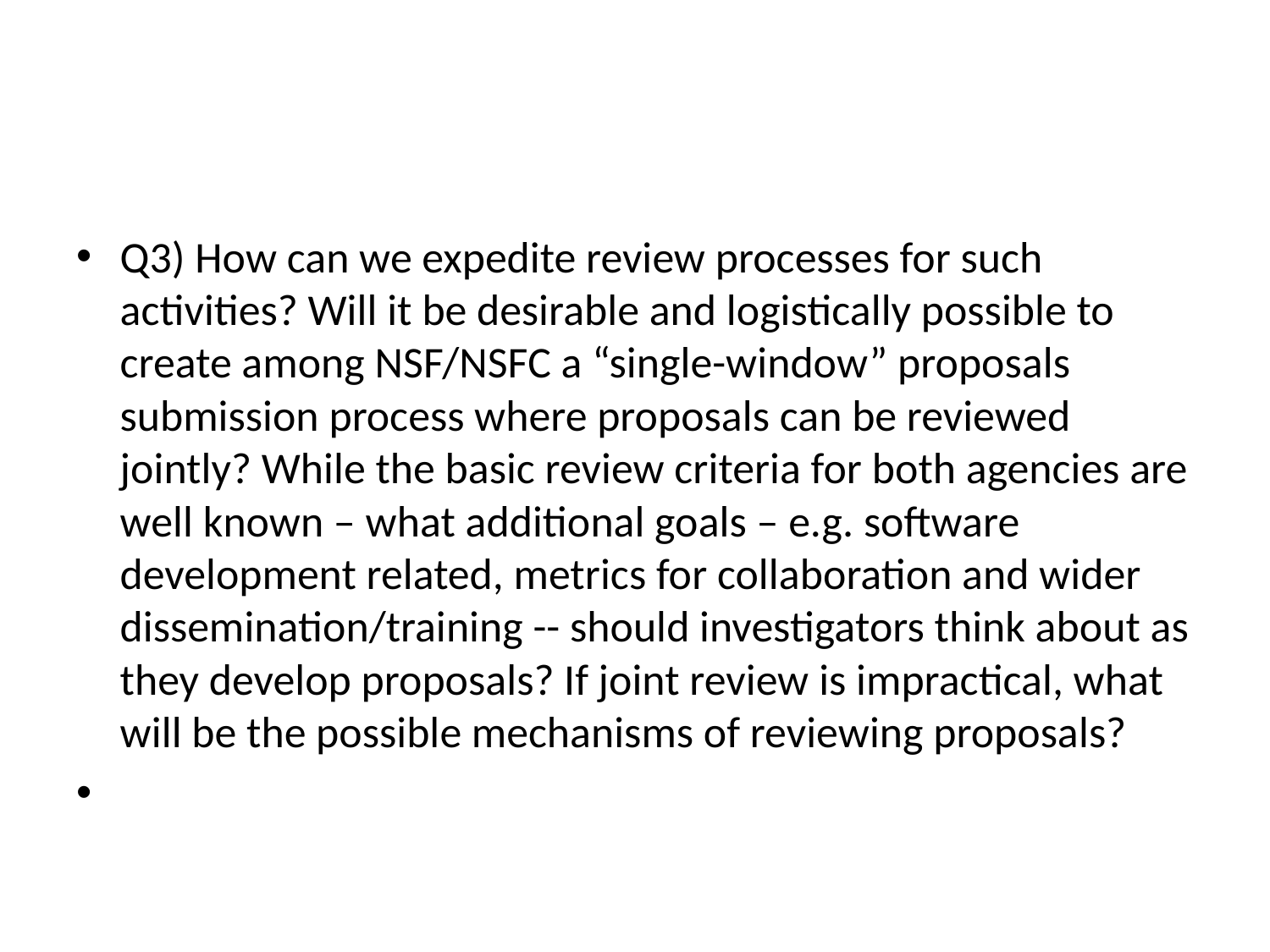

#
Q3) How can we expedite review processes for such activities? Will it be desirable and logistically possible to create among NSF/NSFC a “single-window” proposals submission process where proposals can be reviewed jointly? While the basic review criteria for both agencies are well known – what additional goals – e.g. software development related, metrics for collaboration and wider dissemination/training -- should investigators think about as they develop proposals? If joint review is impractical, what will be the possible mechanisms of reviewing proposals?